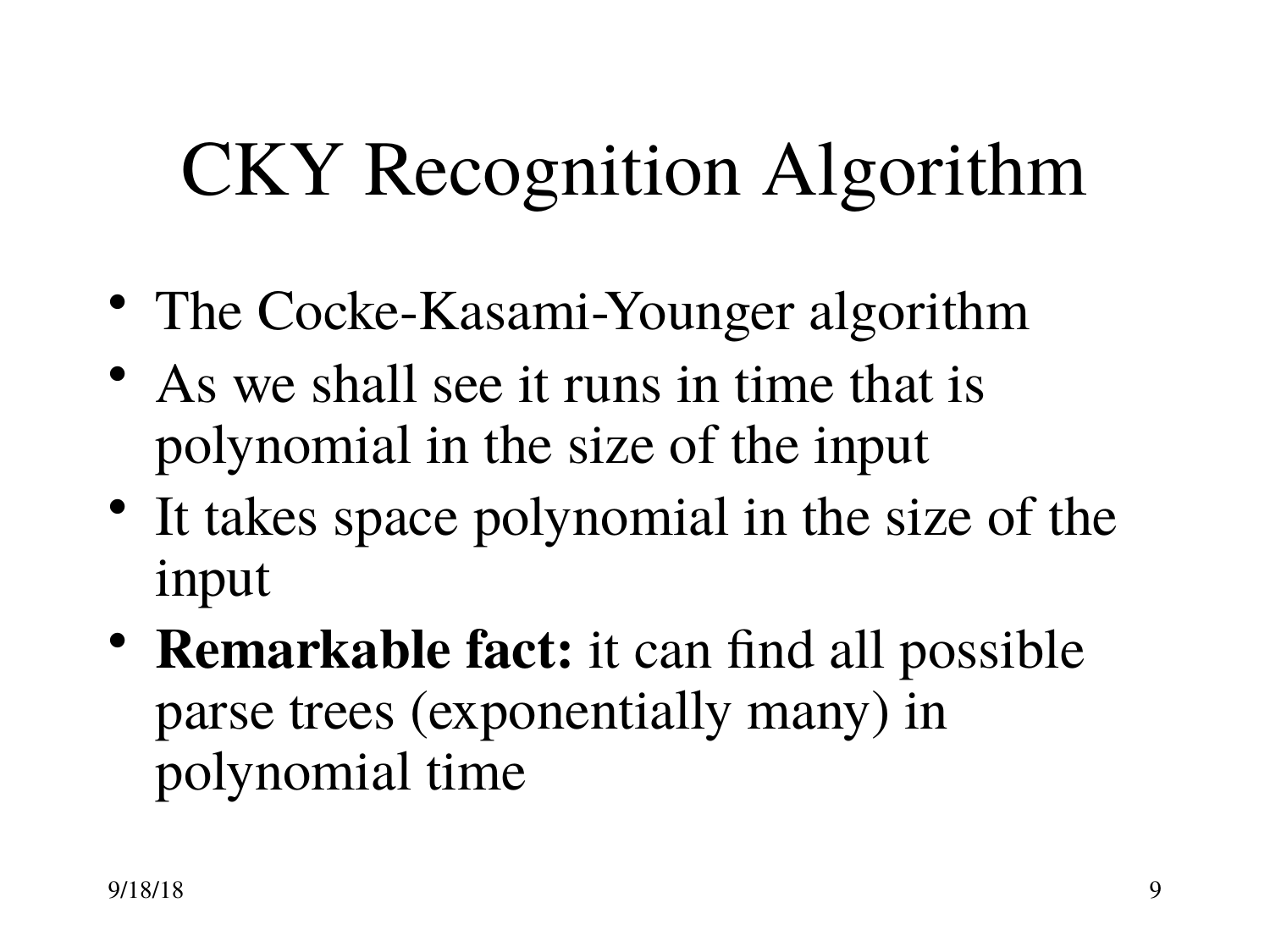

# CKY Recognition Algorithm
The Cocke-Kasami-Younger algorithm
As we shall see it runs in time that is polynomial in the size of the input
It takes space polynomial in the size of the input
Remarkable fact: it can find all possible parse trees (exponentially many) in polynomial time
9/18/18
9